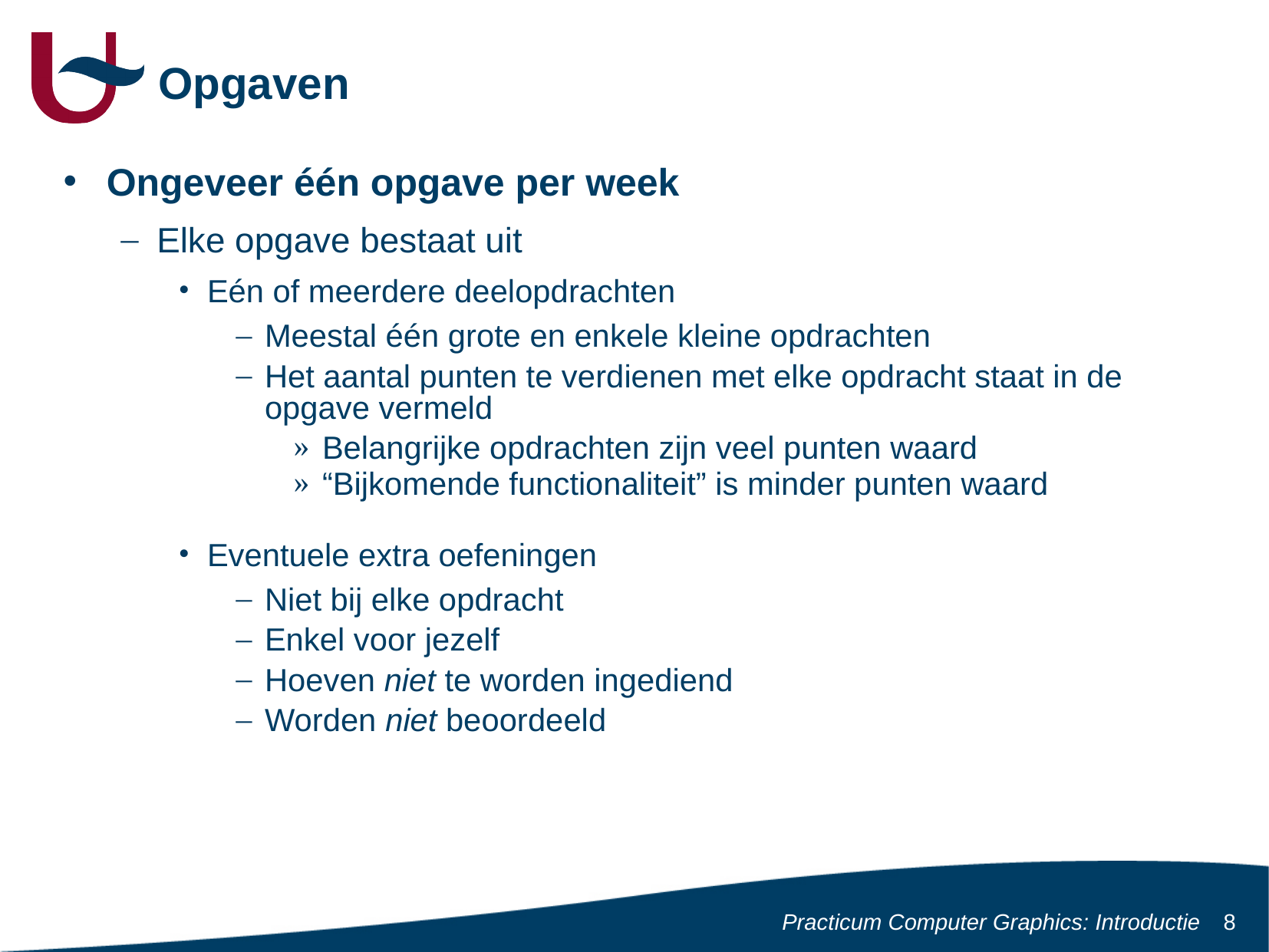

# Opgaven
Ongeveer één opgave per week
Elke opgave bestaat uit
Eén of meerdere deelopdrachten
Meestal één grote en enkele kleine opdrachten
Het aantal punten te verdienen met elke opdracht staat in de opgave vermeld
Belangrijke opdrachten zijn veel punten waard
“Bijkomende functionaliteit” is minder punten waard

Eventuele extra oefeningen
Niet bij elke opdracht
Enkel voor jezelf
Hoeven niet te worden ingediend
Worden niet beoordeeld
Practicum Computer Graphics: Introductie
8